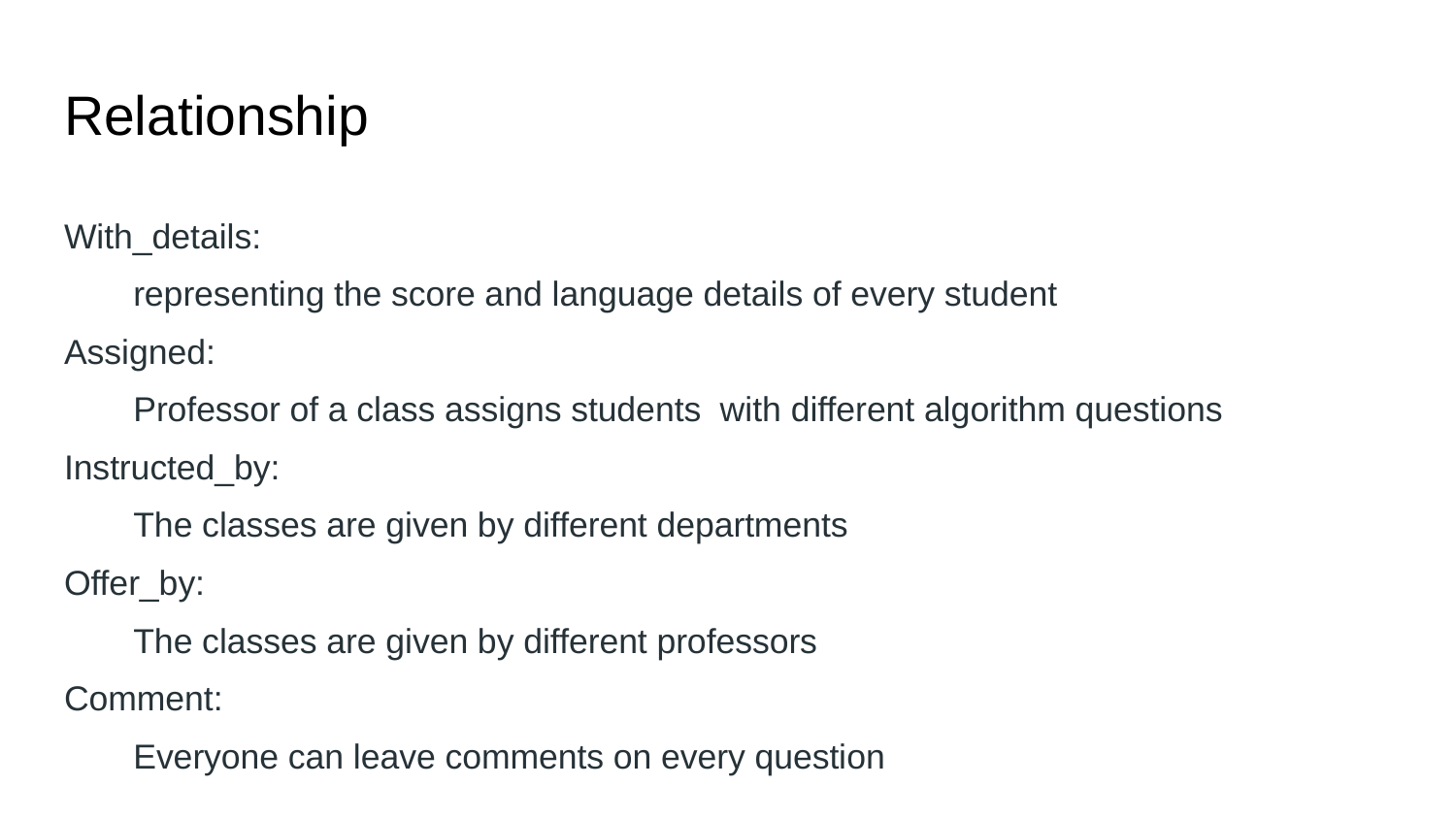

# Relationship
With_details:
representing the score and language details of every student
Assigned:
Professor of a class assigns students  with different algorithm questions
Instructed_by:
The classes are given by different departments
Offer_by:
The classes are given by different professors
Comment:
Everyone can leave comments on every question